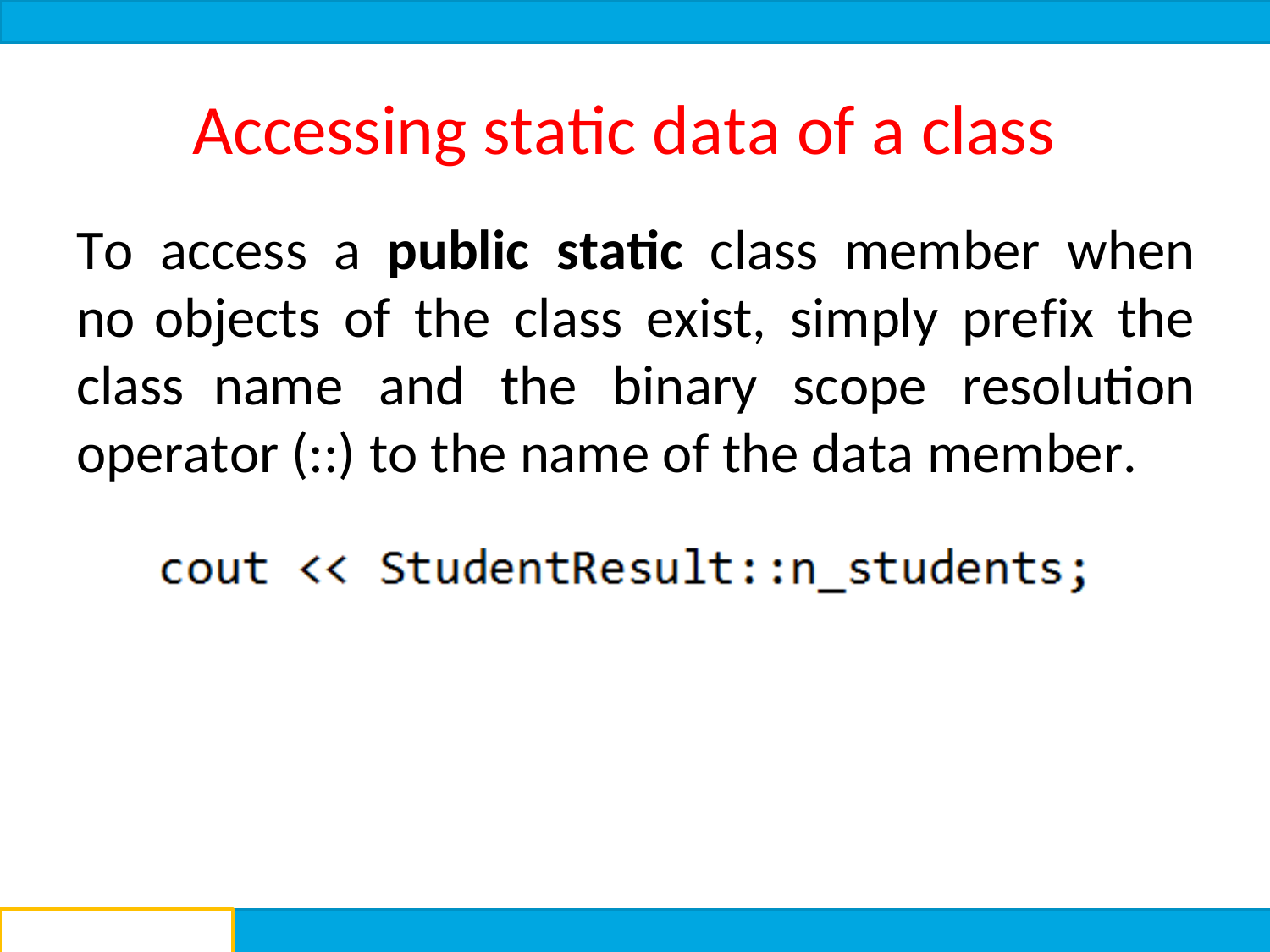

# Accessing static data of a class
To access a public static class member when no objects of the class exist, simply prefix the class name and the binary scope resolution operator (::) to the name of the data member.